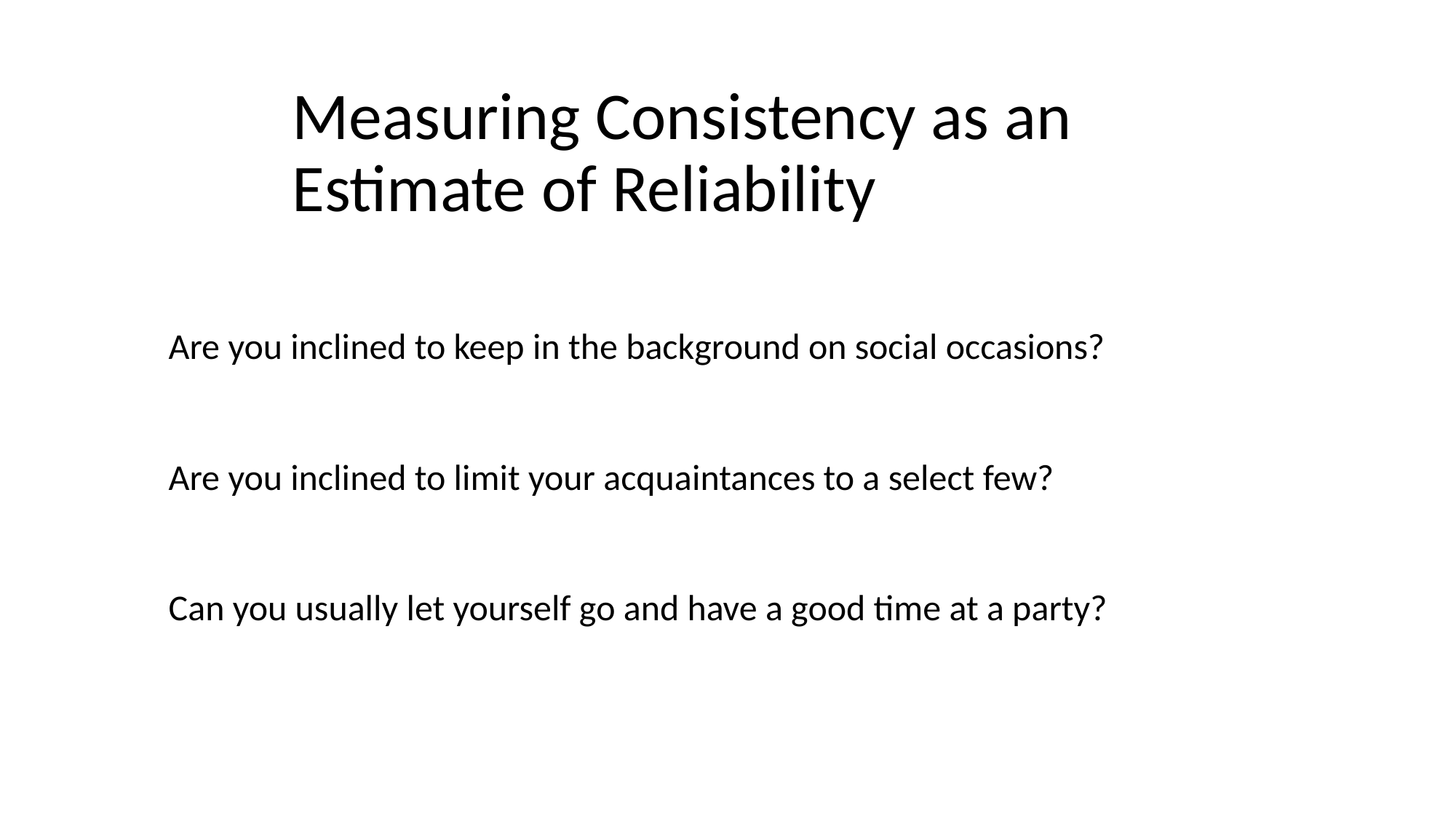

# Measuring Consistency as an Estimate of Reliability
Are you inclined to keep in the background on social occasions?
Are you inclined to limit your acquaintances to a select few?
Can you usually let yourself go and have a good time at a party?